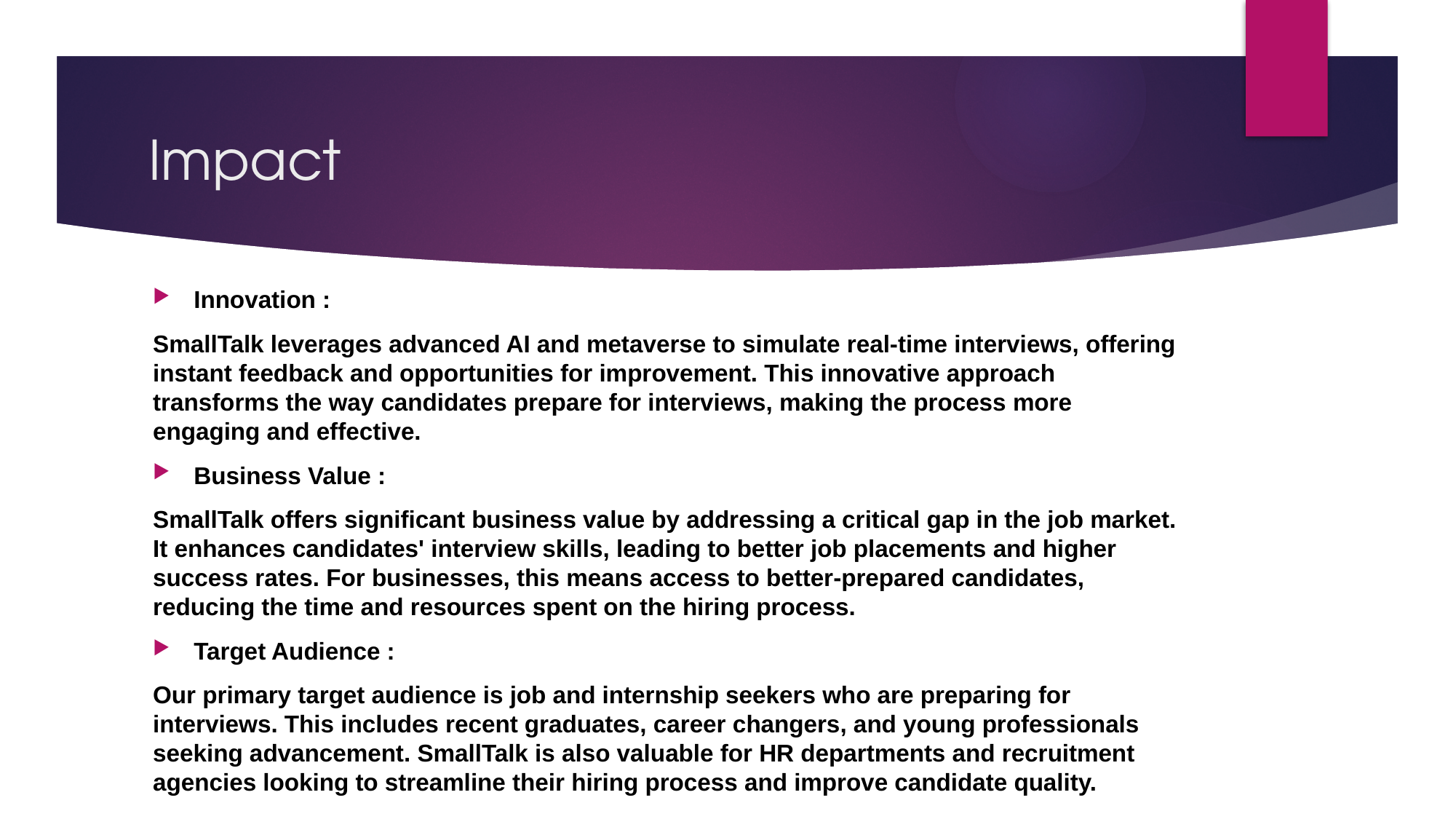

# Impact
Innovation :
SmallTalk leverages advanced AI and metaverse to simulate real-time interviews, offering instant feedback and opportunities for improvement. This innovative approach transforms the way candidates prepare for interviews, making the process more engaging and effective.
Business Value :
SmallTalk offers significant business value by addressing a critical gap in the job market. It enhances candidates' interview skills, leading to better job placements and higher success rates. For businesses, this means access to better-prepared candidates, reducing the time and resources spent on the hiring process.
Target Audience :
Our primary target audience is job and internship seekers who are preparing for interviews. This includes recent graduates, career changers, and young professionals seeking advancement. SmallTalk is also valuable for HR departments and recruitment agencies looking to streamline their hiring process and improve candidate quality.